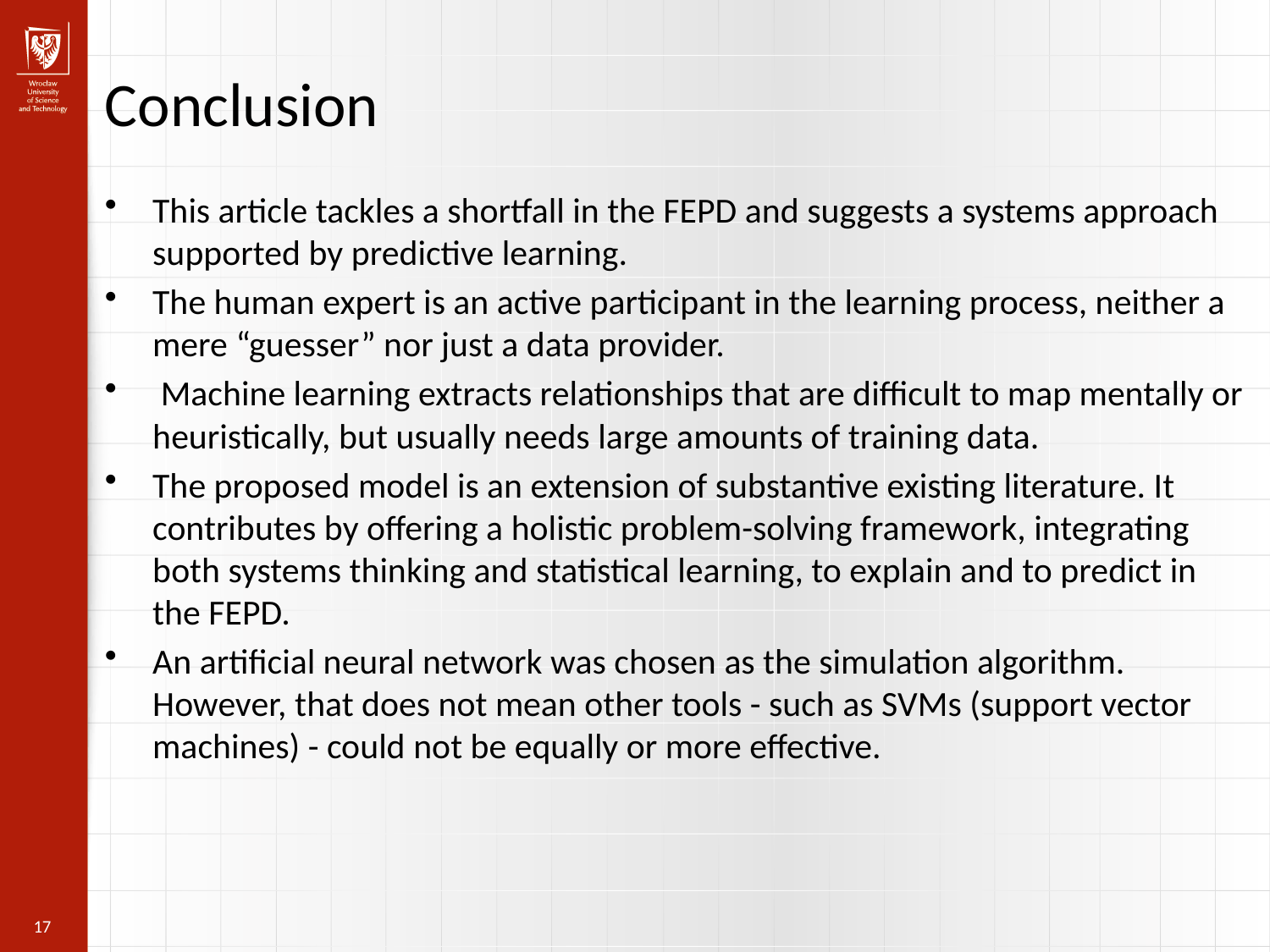

Conclusion
This article tackles a shortfall in the FEPD and suggests a systems approach supported by predictive learning.
The human expert is an active participant in the learning process, neither a mere “guesser” nor just a data provider.
 Machine learning extracts relationships that are difficult to map mentally or heuristically, but usually needs large amounts of training data.
The proposed model is an extension of substantive existing literature. It contributes by offering a holistic problem-solving framework, integrating both systems thinking and statistical learning, to explain and to predict in the FEPD.
An artificial neural network was chosen as the simulation algorithm. However, that does not mean other tools - such as SVMs (support vector machines) - could not be equally or more effective.